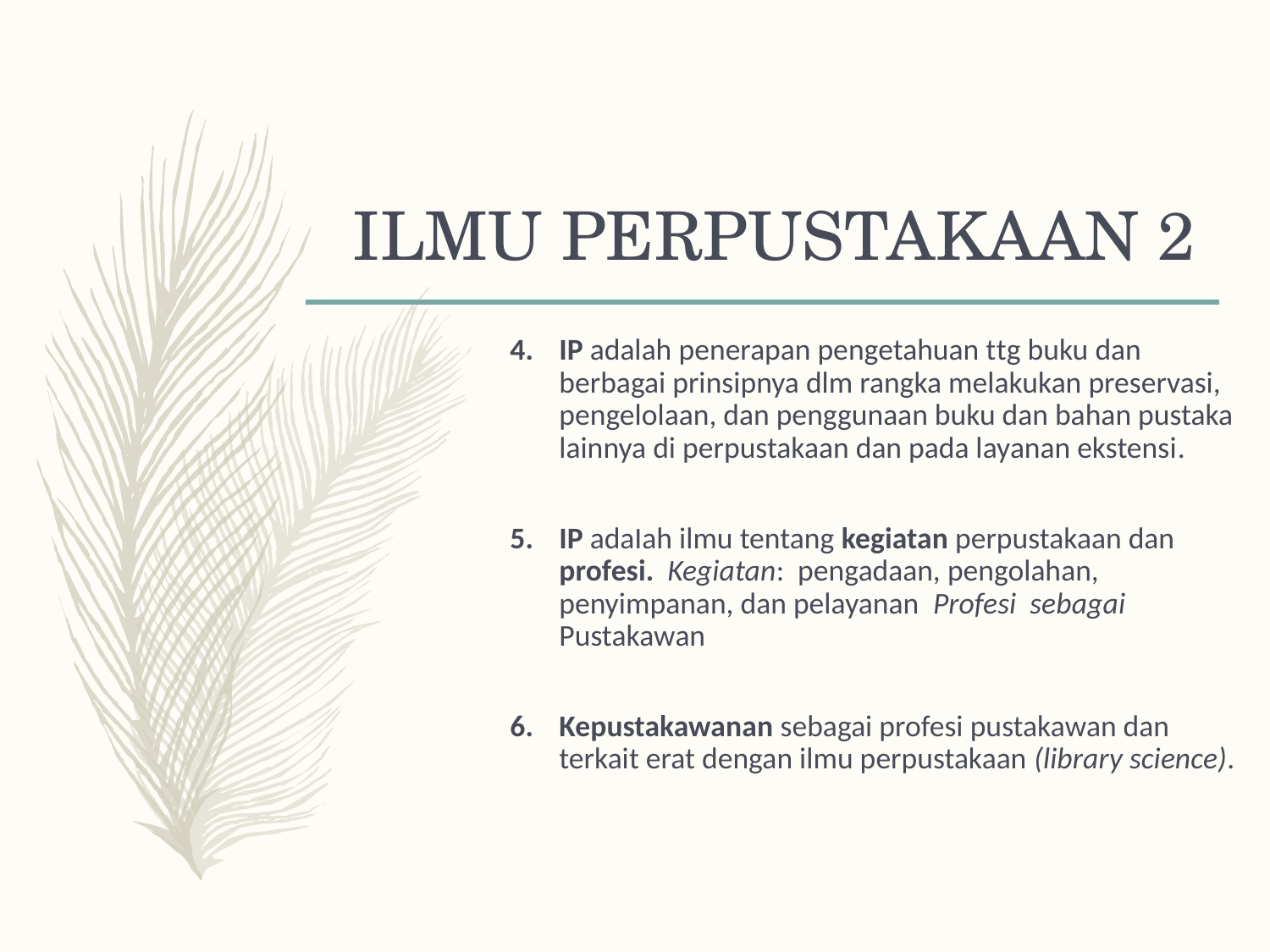

# ILMU PERPUSTAKAAN 2
IP adalah penerapan pengetahuan ttg buku dan berbagai prinsipnya dlm rangka melakukan preservasi, pengelolaan, dan penggunaan buku dan bahan pustaka lainnya di perpustakaan dan pada layanan ekstensi.

IP adaIah ilmu tentang kegiatan perpustakaan dan profesi.  Kegiatan:  pengadaan, pengolahan, penyimpanan, dan pelayanan  Profesi  sebagai Pustakawan

Kepustakawanan sebagai profesi pustakawan dan terkait erat dengan ilmu perpustakaan (library science).